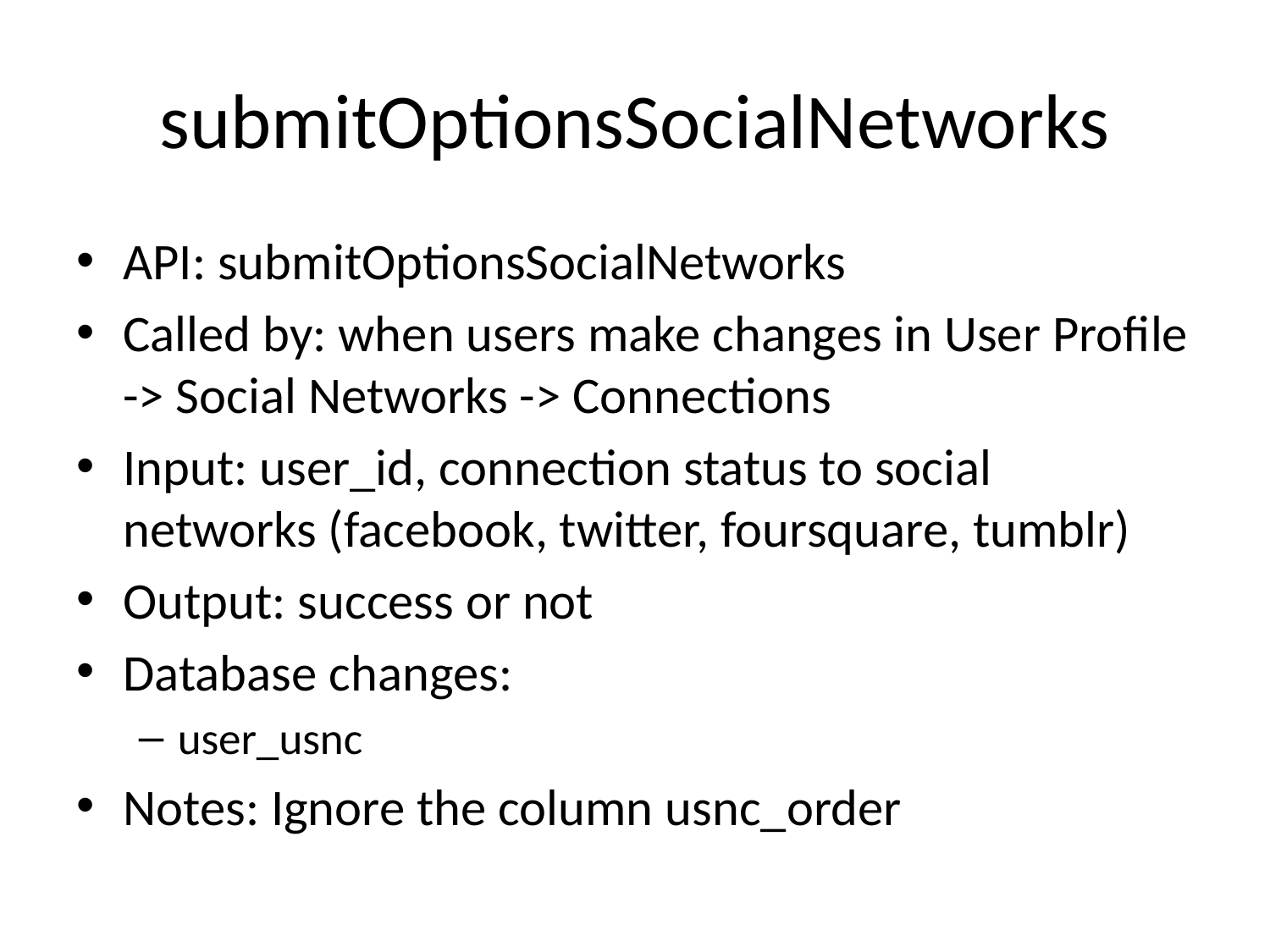

# submitOptionsSocialNetworks
API: submitOptionsSocialNetworks
Called by: when users make changes in User Profile -> Social Networks -> Connections
Input: user_id, connection status to social networks (facebook, twitter, foursquare, tumblr)
Output: success or not
Database changes:
user_usnc
Notes: Ignore the column usnc_order